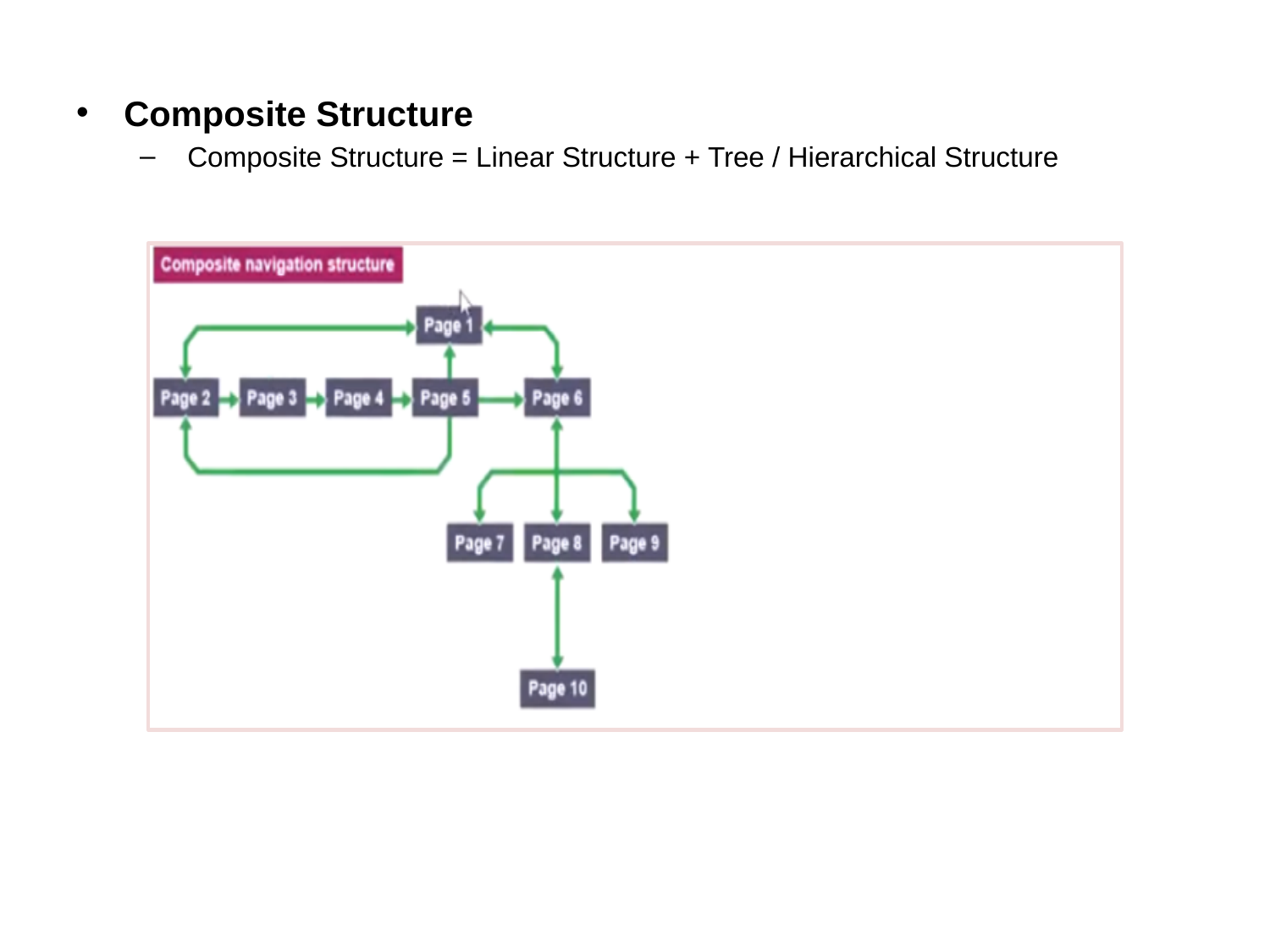

Composite Structure
 Composite Structure = Linear Structure + Tree / Hierarchical Structure